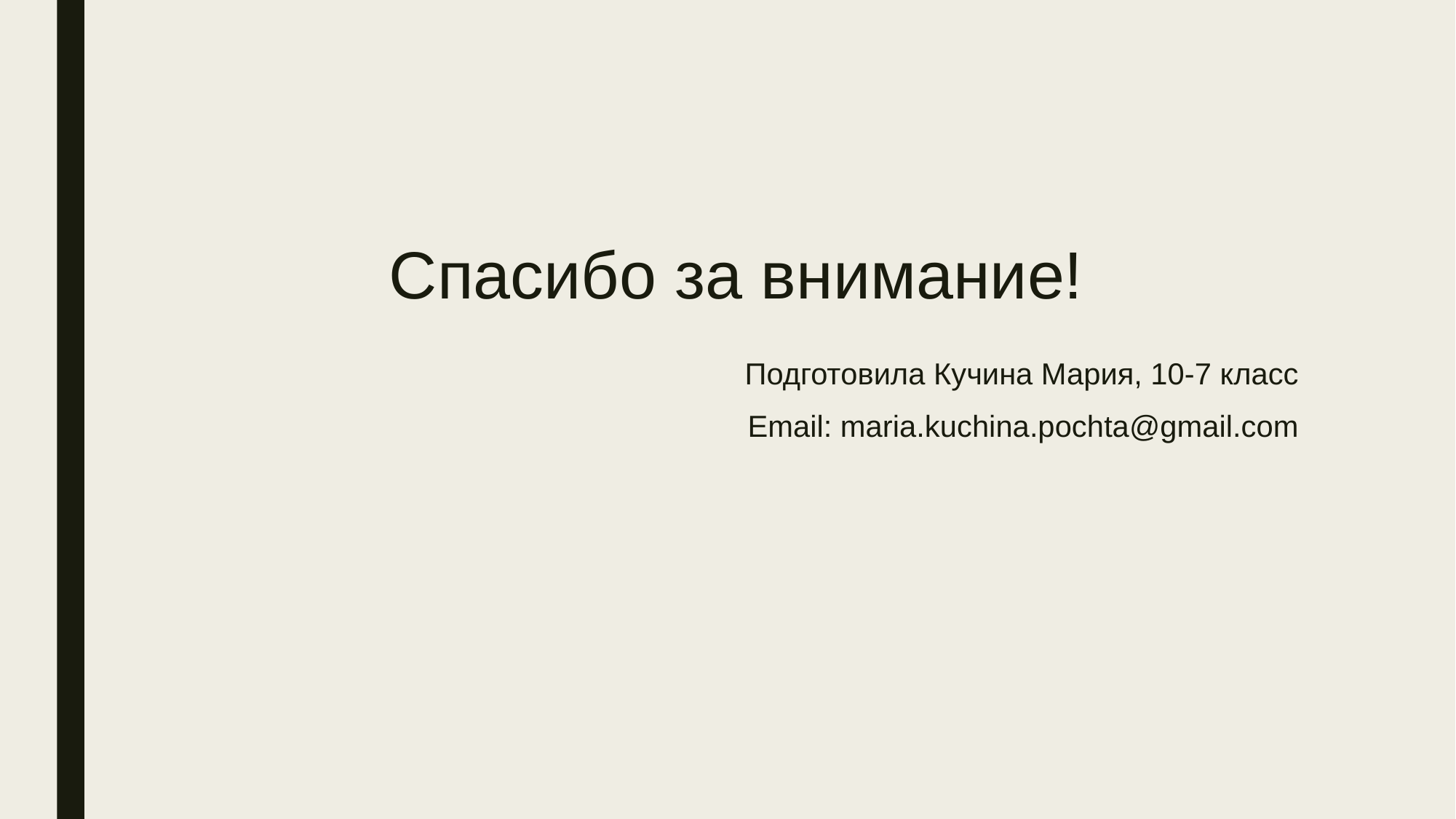

# Спасибо за внимание!
Подготовила Кучина Мария, 10-7 класс
Email: maria.kuchina.pochta@gmail.com